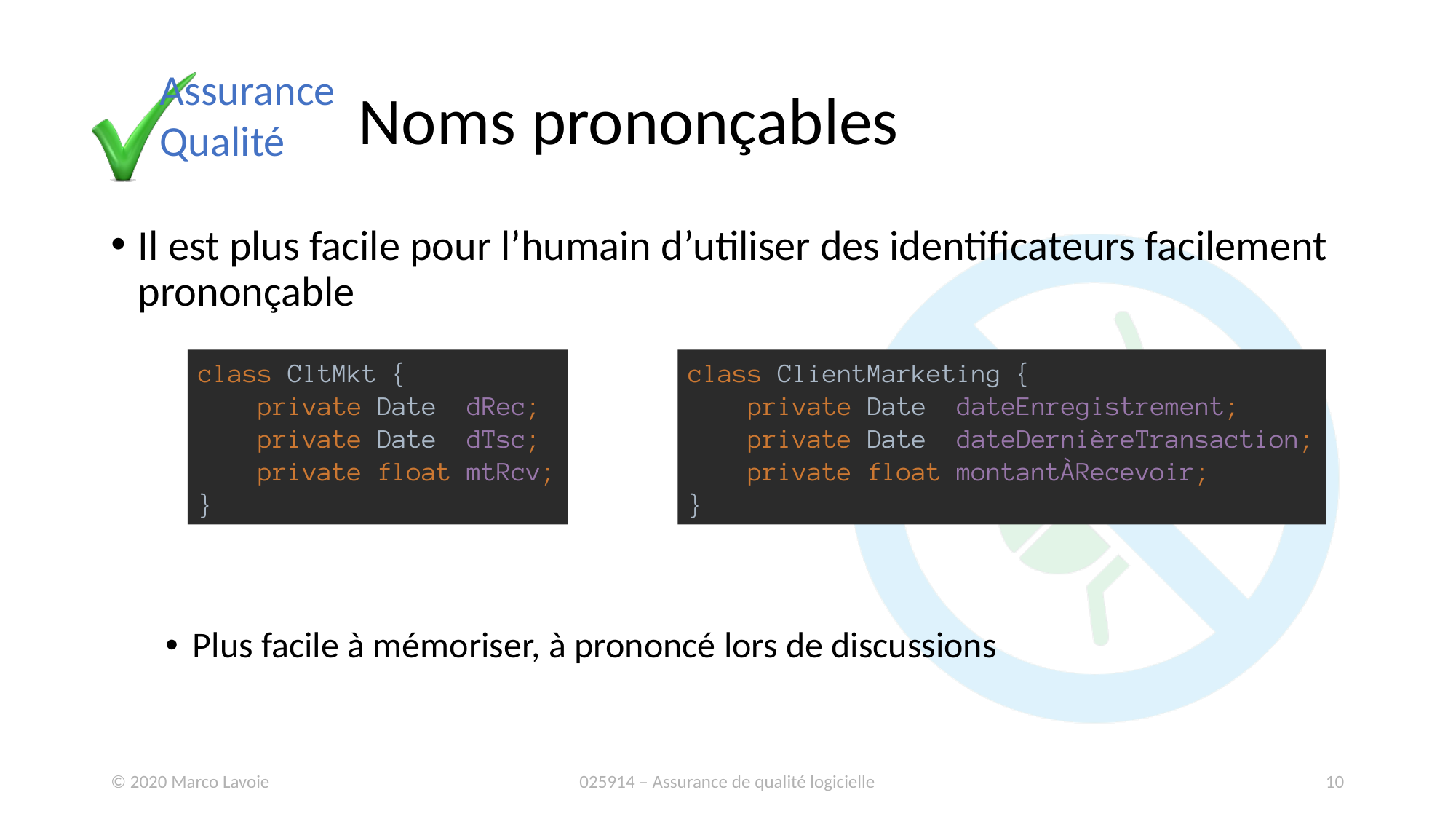

# Noms prononçables
Il est plus facile pour l’humain d’utiliser des identificateurs facilement prononçable

Plus facile à mémoriser, à prononcé lors de discussions
class CltMkt {
    private Date  dRec;
    private Date  dTsc;
    private float mtRcv;
}
class ClientMarketing {
    private Date  dateEnregistrement;
    private Date  dateDernièreTransaction;
    private float montantÀRecevoir;
}
© 2020 Marco Lavoie
025914 – Assurance de qualité logicielle
10